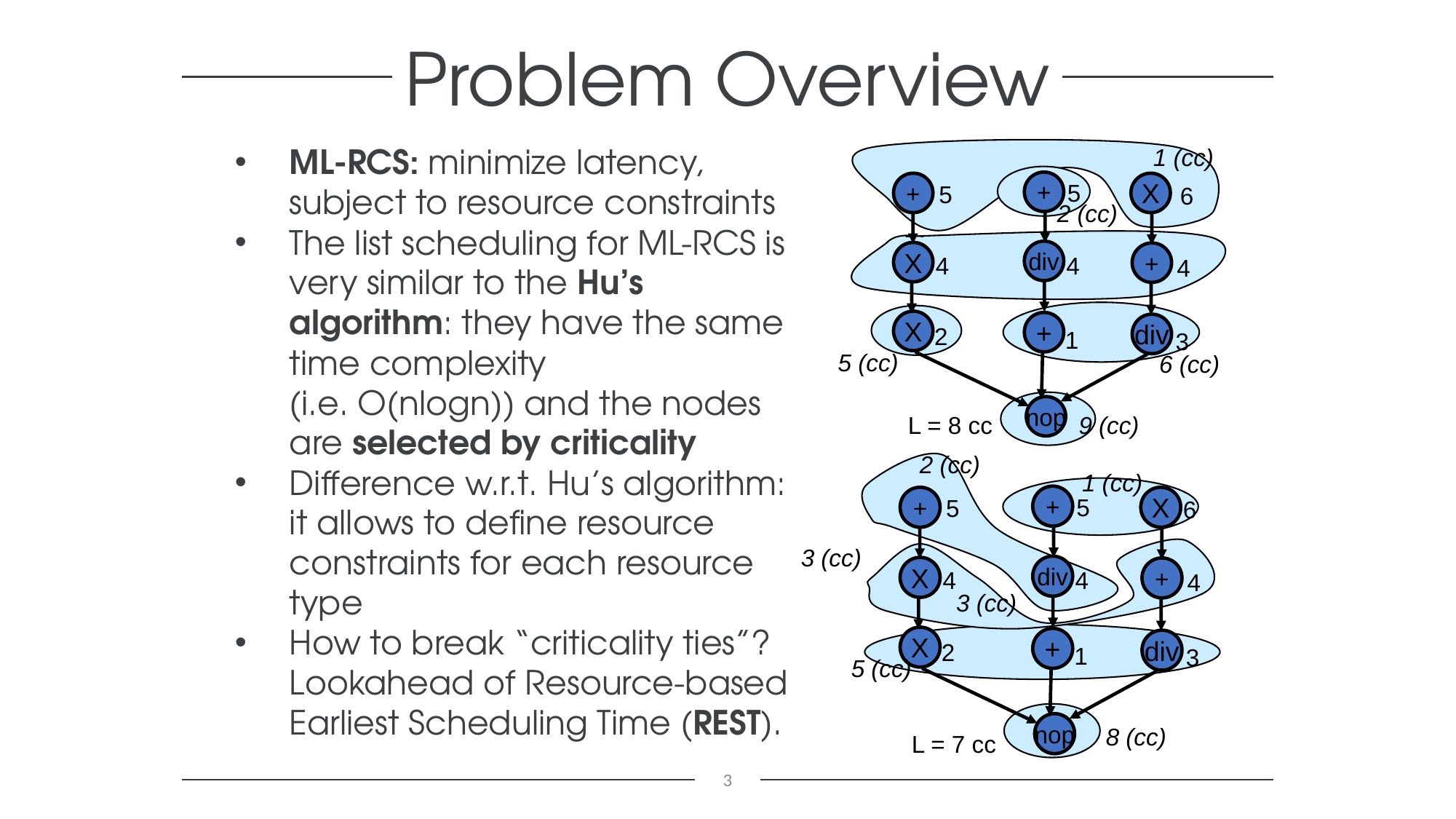

Problem Overview
ML-RCS: minimize latency, subject to resource constraints
The list scheduling for ML-RCS is very similar to the Hu’s algorithm: they have the same time complexity
(i.e. O(nlogn)) and the nodes are selected by criticality
Difference w.r.t. Hu’s algorithm: it allows to define resource constraints for each resource type
How to break “criticality ties”? Lookahead of Resource-based Earliest Scheduling Time (REST).

1 (cc)

+
5
+
X
5
2 (cc)

div
X
+
4
4
4

X
+
div
2
1
3

nop
6
5 (cc)
6 (cc)

L = 8 cc
9 (cc)

2 (cc)

1 (cc)

+
5
+
X
5
6

div
X
+
4
4
4
3 (cc)

X
+
div
2
1
3
5 (cc)

nop
8 (cc)
3 (cc)
L = 7 cc
3